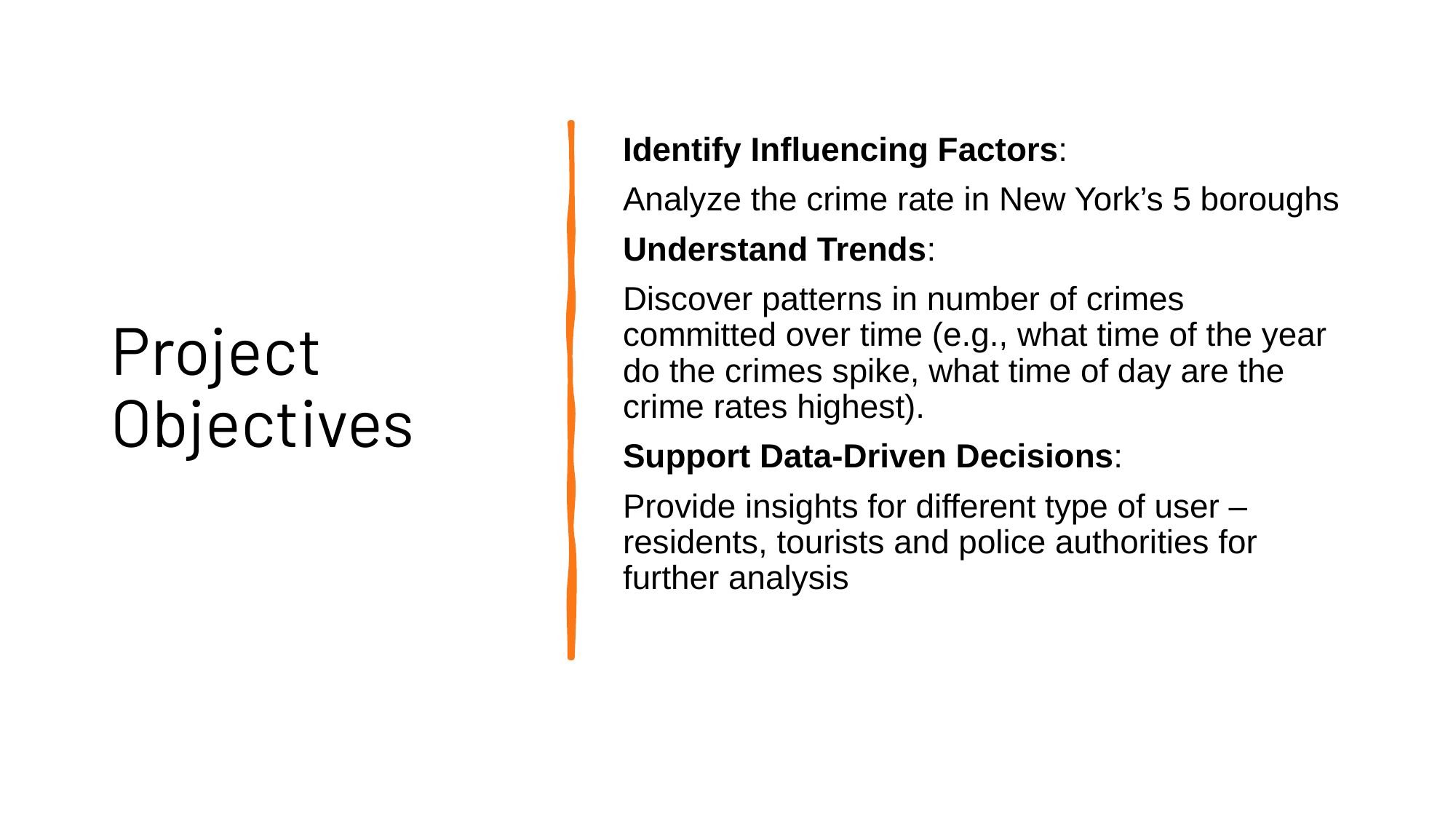

# Project Objectives
Identify Influencing Factors:
Analyze the crime rate in New York’s 5 boroughs
Understand Trends:
Discover patterns in number of crimes committed over time (e.g., what time of the year do the crimes spike, what time of day are the crime rates highest).
Support Data-Driven Decisions:
Provide insights for different type of user – residents, tourists and police authorities for further analysis